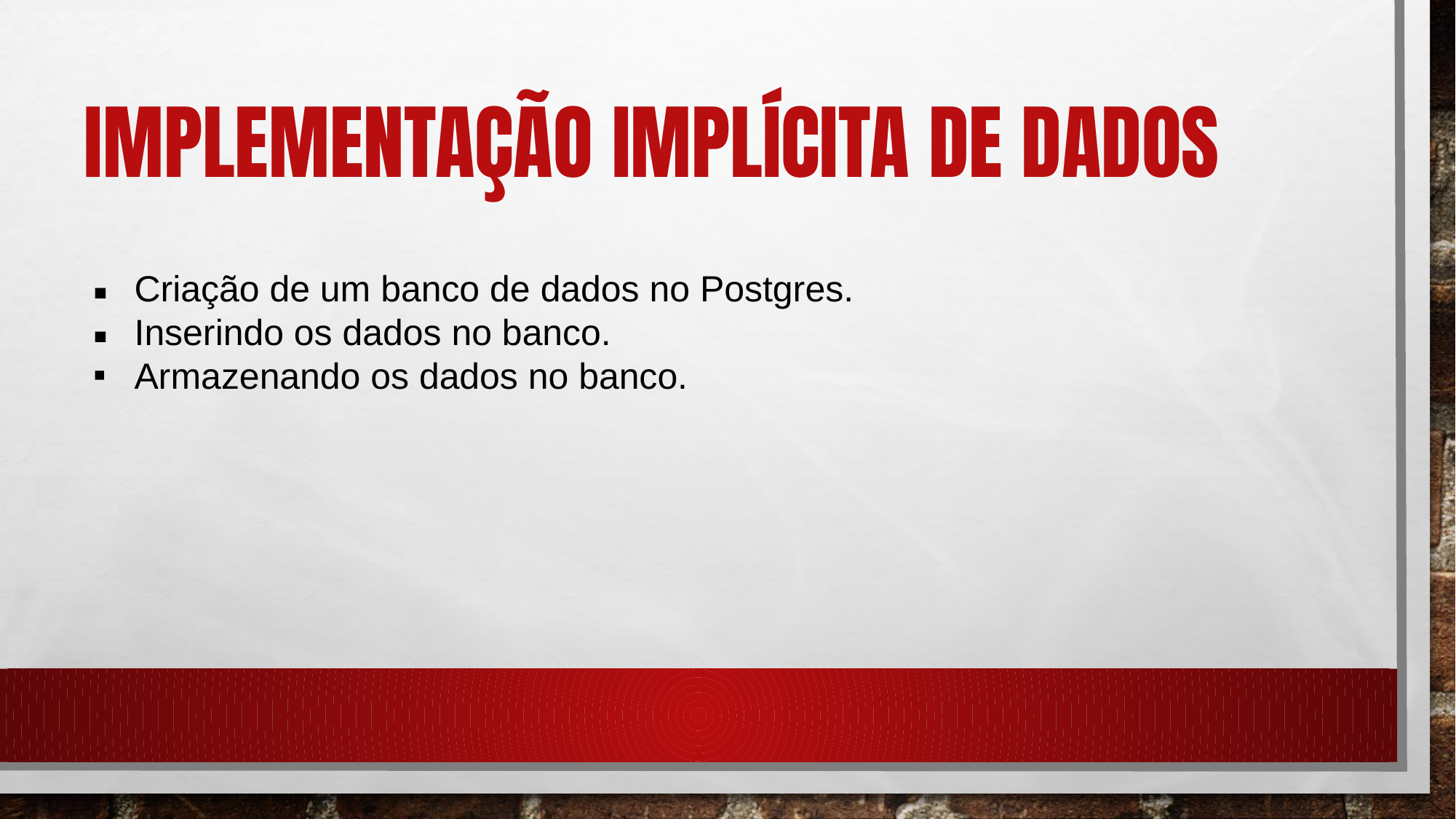

# IMPLEMENTAÇÃO IMPLÍCITA DE DADOS
Criação de um banco de dados no Postgres.
Inserindo os dados no banco.
Armazenando os dados no banco.